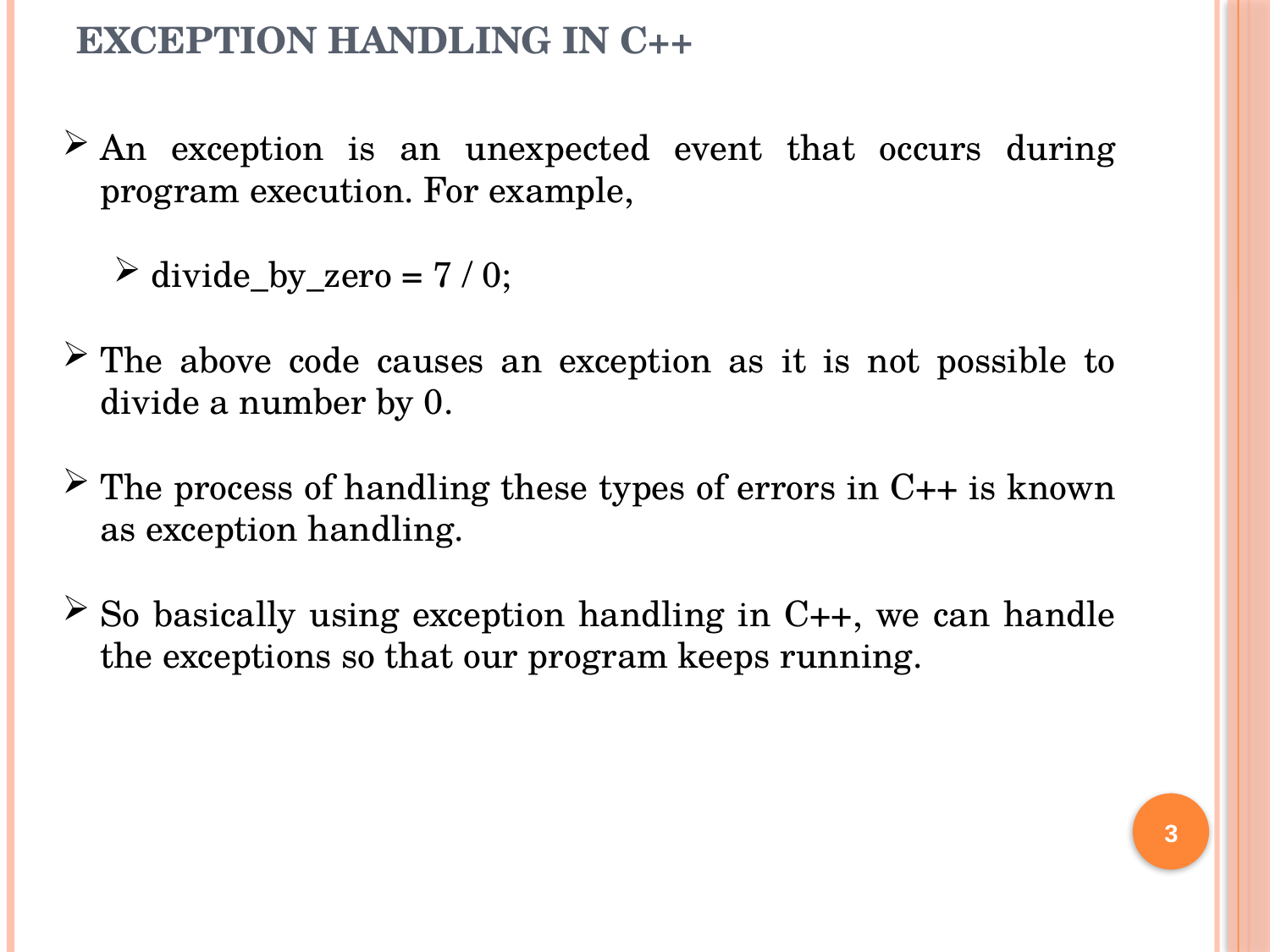

Exception Handling in C++
An exception is an unexpected event that occurs during program execution. For example,

divide_by_zero = 7 / 0;

The above code causes an exception as it is not possible to divide a number by 0.

The process of handling these types of errors in C++ is known as exception handling.

So basically using exception handling in C++, we can handle the exceptions so that our program keeps running.
3